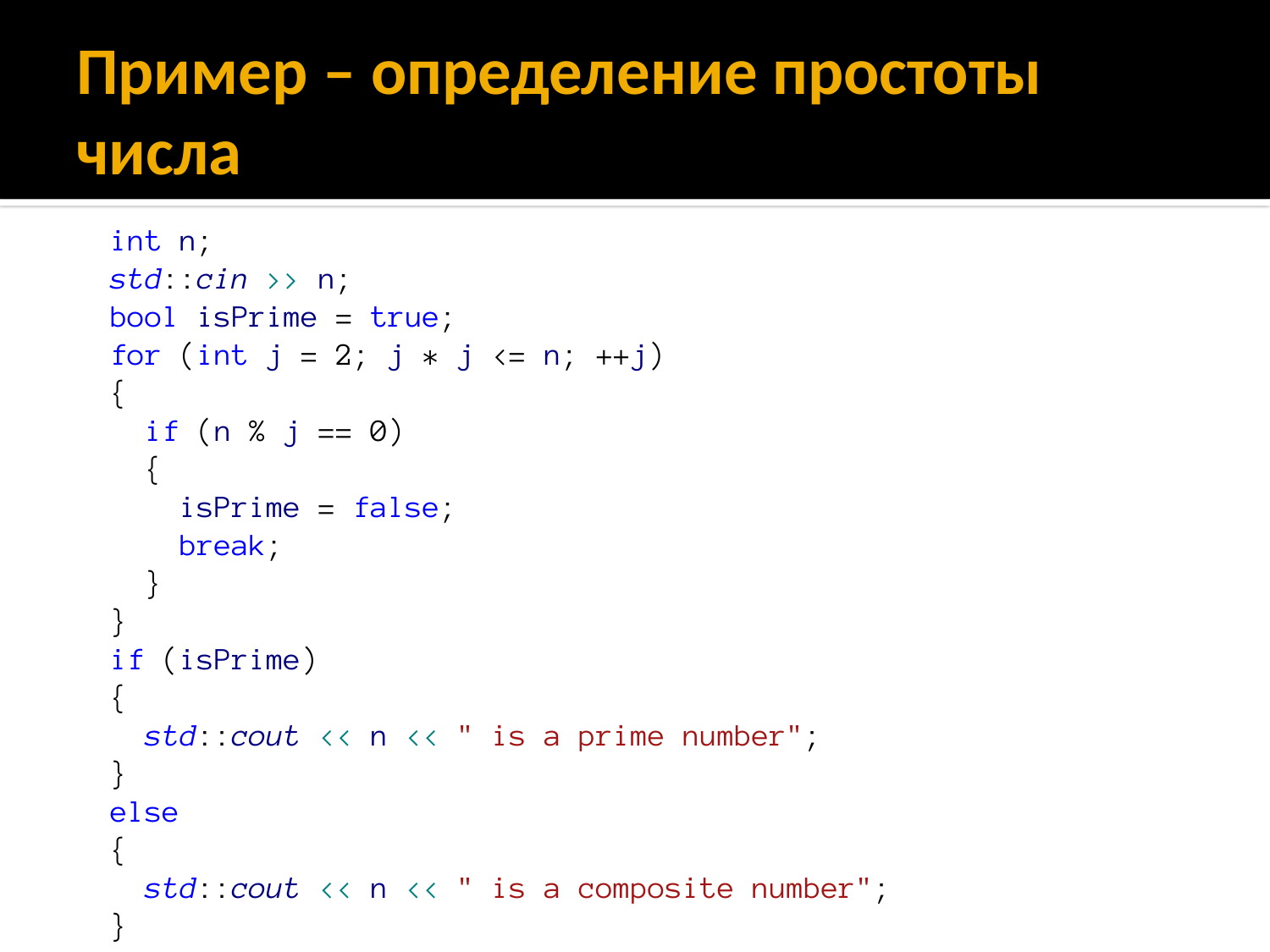

# Пример – определение простоты числа
  int n;
  std::cin >> n;
  bool isPrime = true;
  for (int j = 2; j * j <= n; ++j)
  {
    if (n % j == 0)
    {
      isPrime = false;
      break;
    }
  }
  if (isPrime)
  {
    std::cout << n << " is a prime number";
  }
  else
  {
    std::cout << n << " is a composite number";
  }